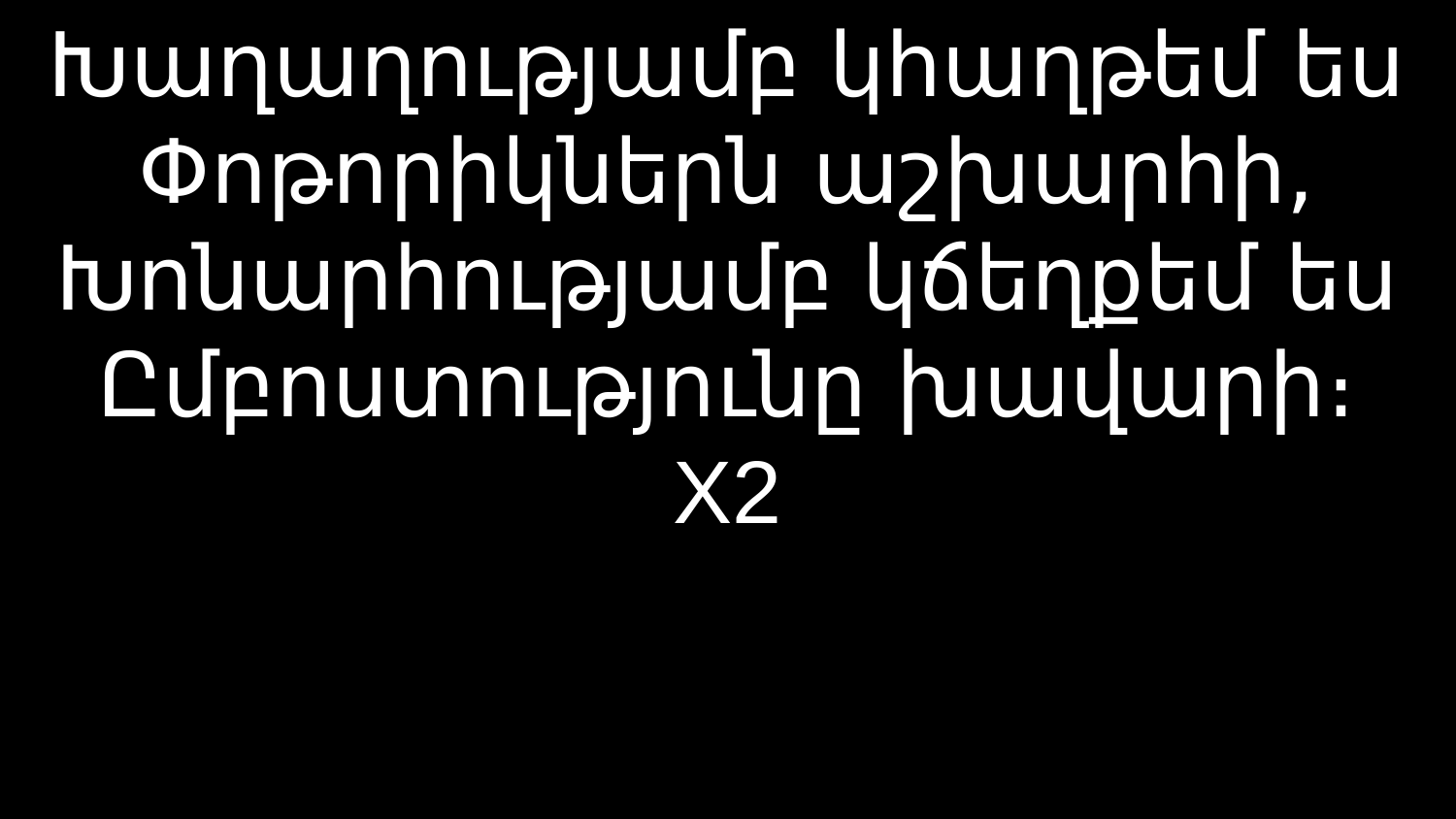

# Խաղաղությամբ կհաղթեմ ես Փոթորիկներն աշխարհի, Խոնարհությամբ կճեղքեմ ես Ըմբոստությունը խավարի։ X2